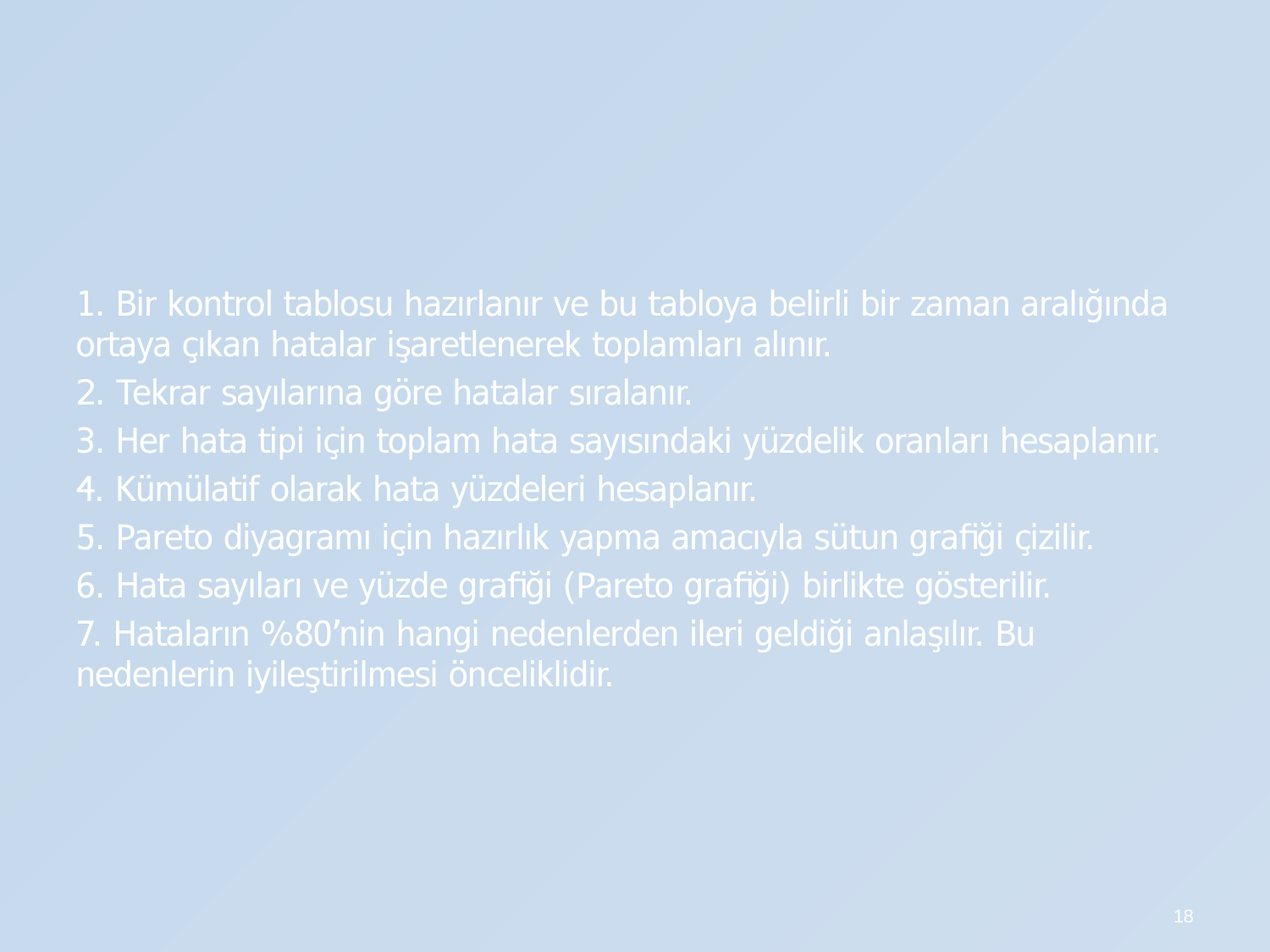

1. Bir kontrol tablosu hazırlanır ve bu tabloya belirli bir zaman aralığında ortaya çıkan hatalar işaretlenerek toplamları alınır.
2. Tekrar sayılarına göre hatalar sıralanır.
3. Her hata tipi için toplam hata sayısındaki yüzdelik oranları hesaplanır.
4. Kümülatif olarak hata yüzdeleri hesaplanır.
5. Pareto diyagramı için hazırlık yapma amacıyla sütun grafiği çizilir.
6. Hata sayıları ve yüzde grafiği (Pareto grafiği) birlikte gösterilir.
7. Hataların %80’nin hangi nedenlerden ileri geldiği anlaşılır. Bu nedenlerin iyileştirilmesi önceliklidir.
18